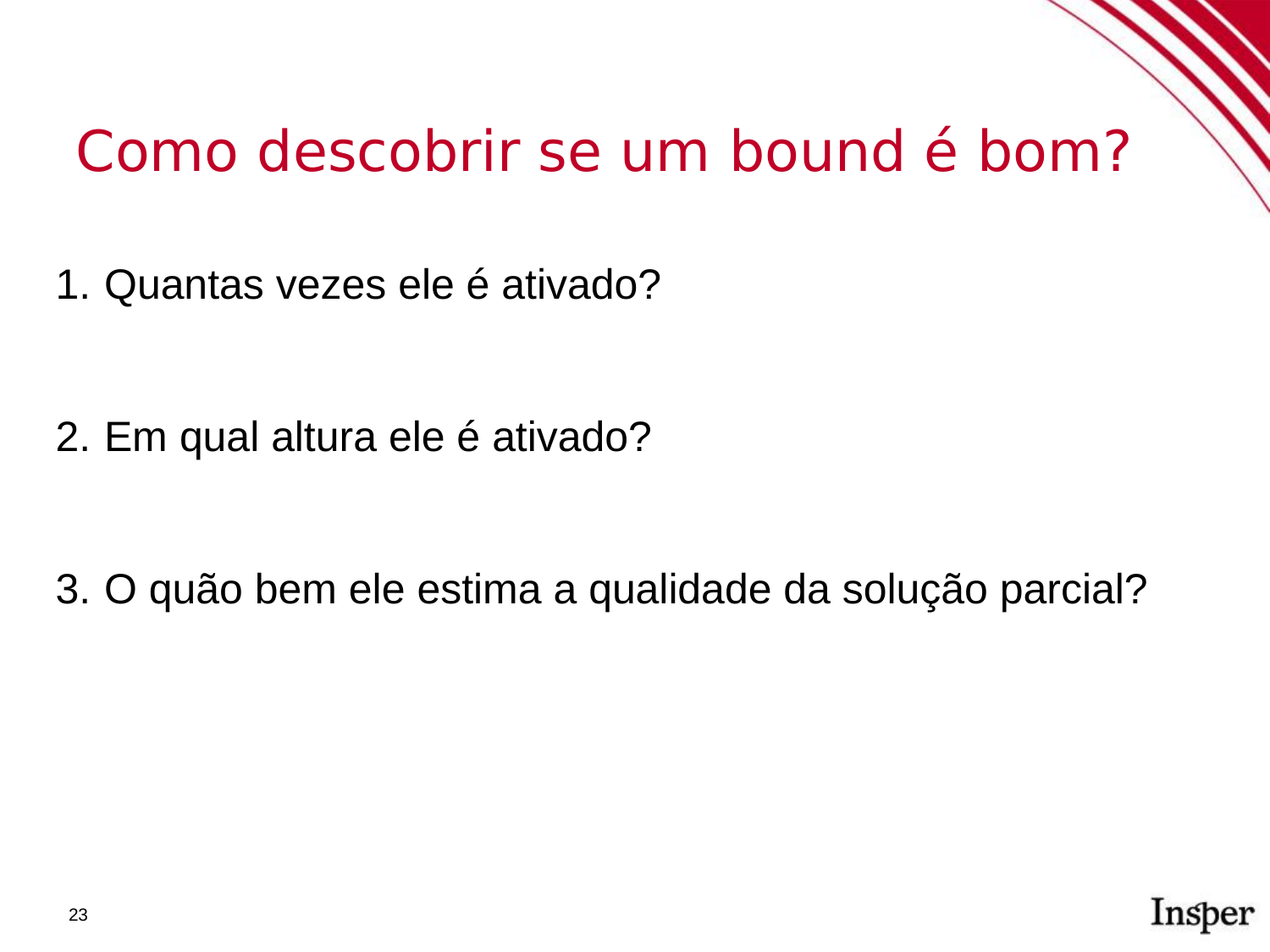

Como descobrir se um bound é bom?

Quantas vezes ele é ativado?

Em qual altura ele é ativado?

O quão bem ele estima a qualidade da solução parcial?
23